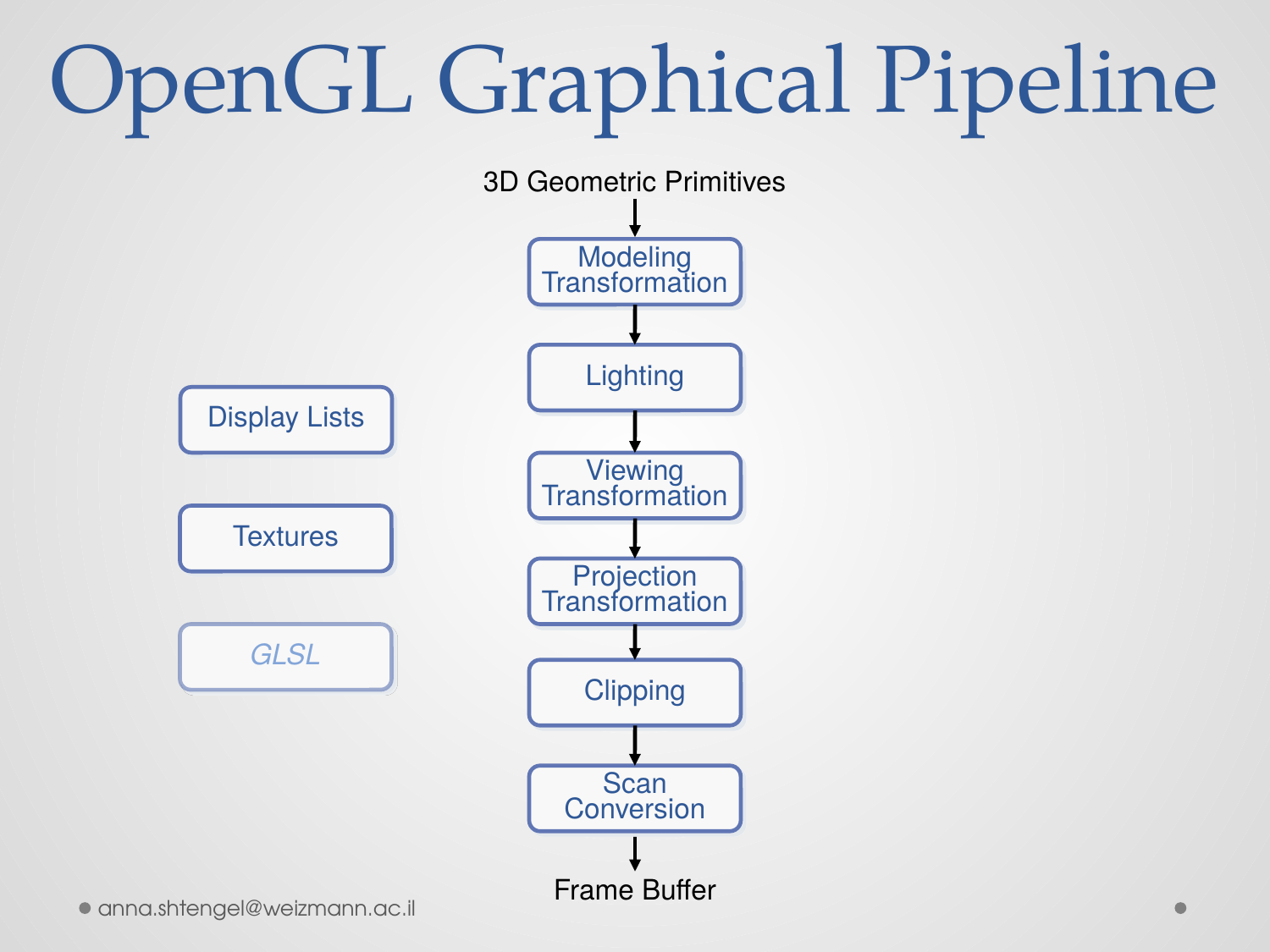

# OpenGL Graphical Pipeline
3D Geometric Primitives
Modeling
Transformation
Lighting
Display Lists
Viewing
Transformation
Textures
Projection
Transformation
GLSL
Clipping
Scan
Conversion
Frame Buffer
anna.shtengel@weizmann.ac.il